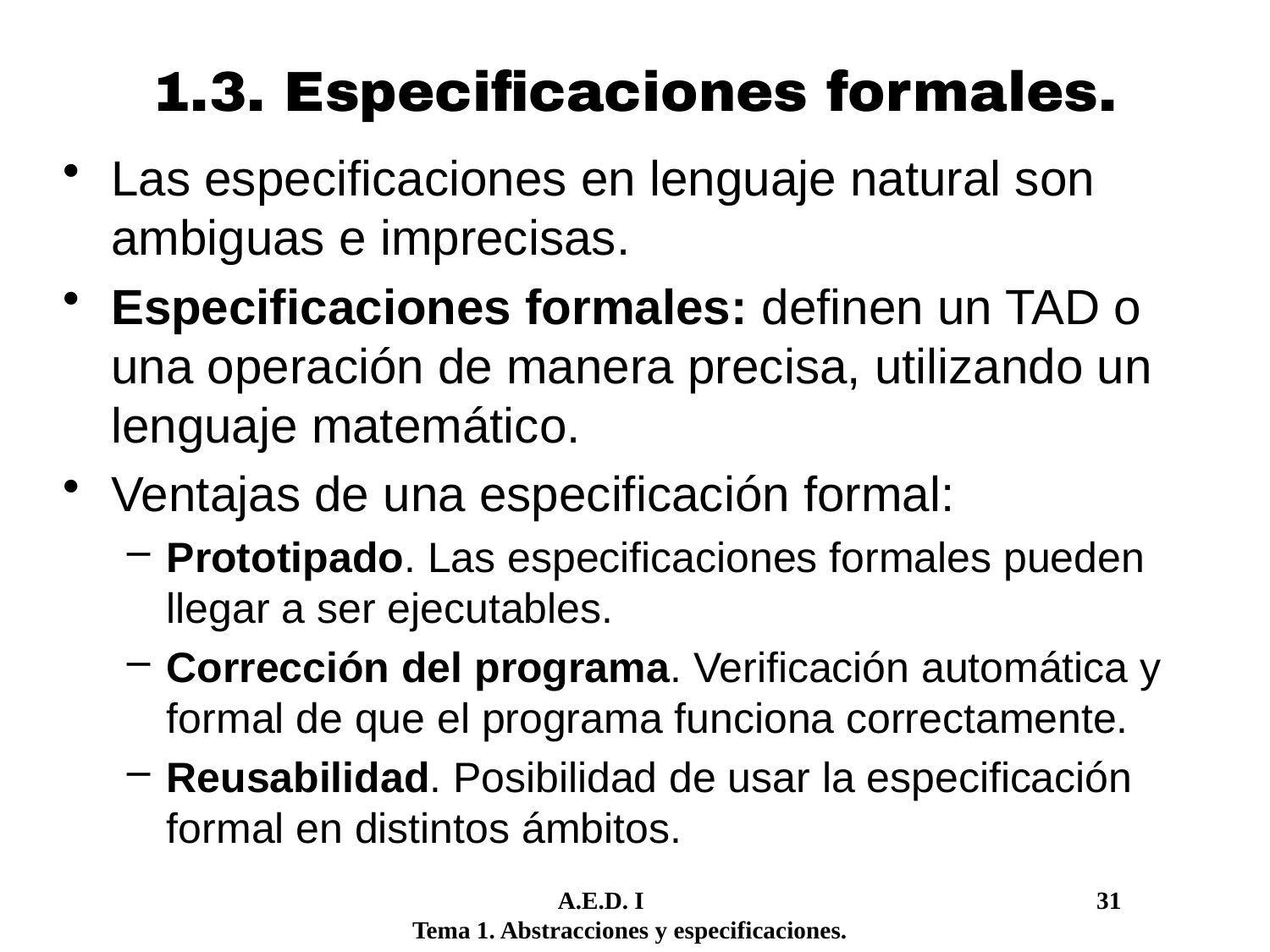

1.3. Especificaciones formales.
Las especificaciones en lenguaje natural son ambiguas e imprecisas.
Especificaciones formales: definen un TAD o una operación de manera precisa, utilizando un lenguaje matemático.
Ventajas de una especificación formal:
Prototipado. Las especificaciones formales pueden llegar a ser ejecutables.
Corrección del programa. Verificación automática y formal de que el programa funciona correctamente.
Reusabilidad. Posibilidad de usar la especificación formal en distintos ámbitos.
	   A.E.D. I				        31
Tema 1. Abstracciones y especificaciones.